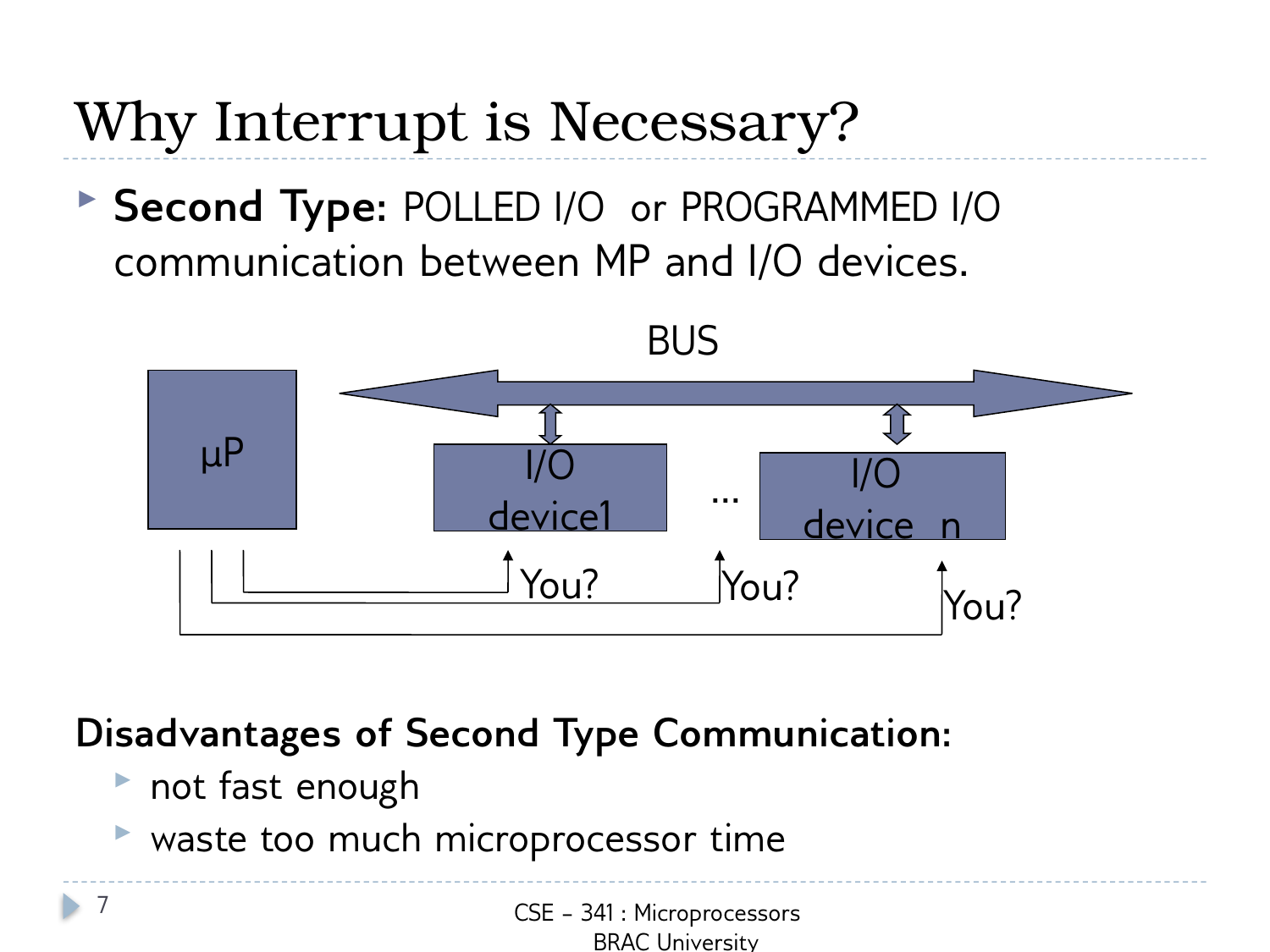

# Why Interrupt is Necessary?
Second Type: POLLED I/O  or PROGRAMMED I/O communication between MP and I/O devices.

BUS
µP

I/O
device1
...
I/O
device  n

You?
You?
You?

Disadvantages of Second Type Communication:
not fast enough
waste too much microprocessor time
7
CSE – 341 : Microprocessors
    BRAC University